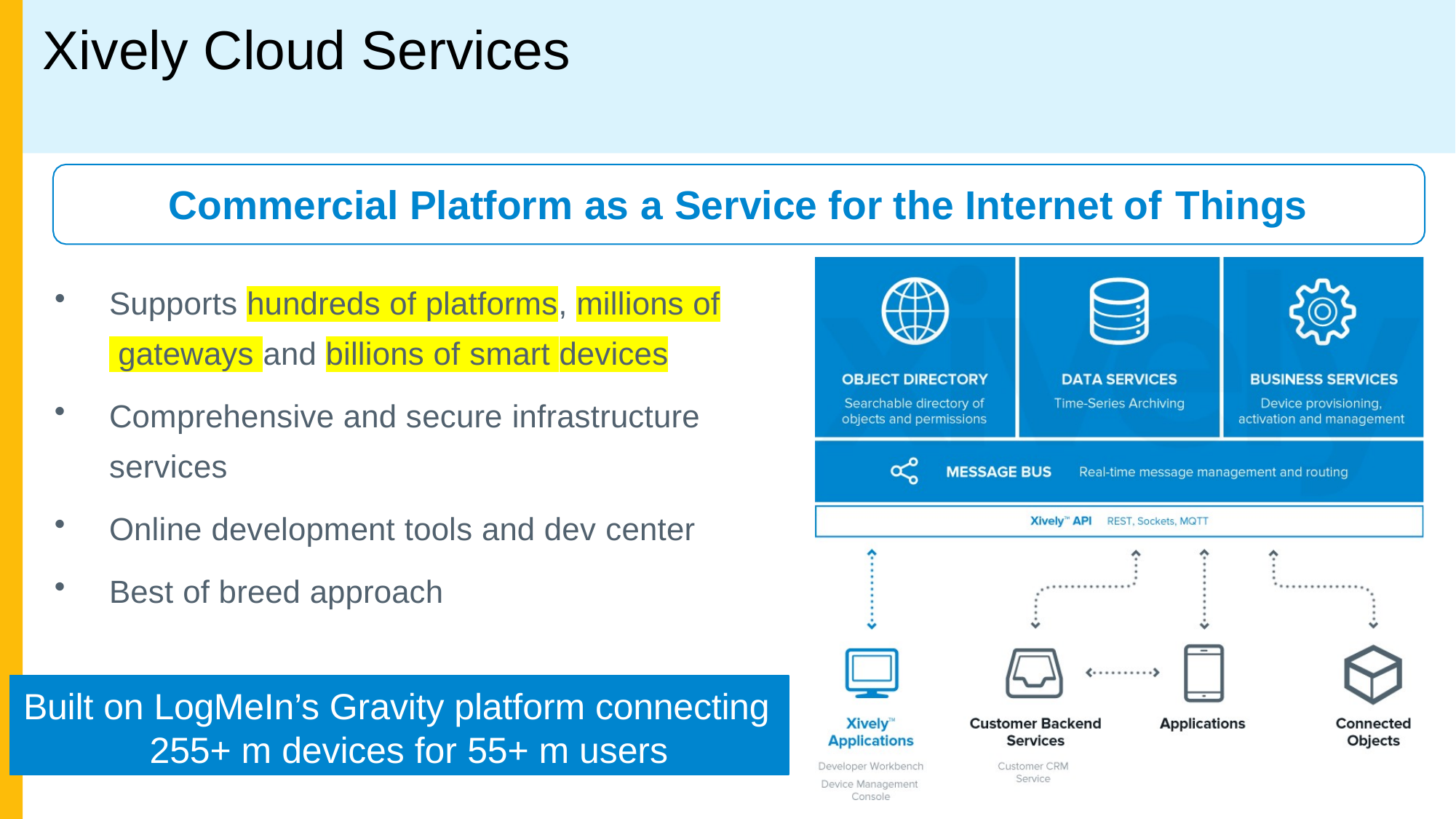

# Xively Cloud Services

Commercial Platform as a Service for the Internet of Things

Supports hundreds of platforms, millions of  gateways and billions of smart devices
Comprehensive and secure infrastructure
services
Online development tools and dev center
Best of breed approach

Built on LogMeIn’s Gravity platform connecting  255+ m devices for 55+ m users